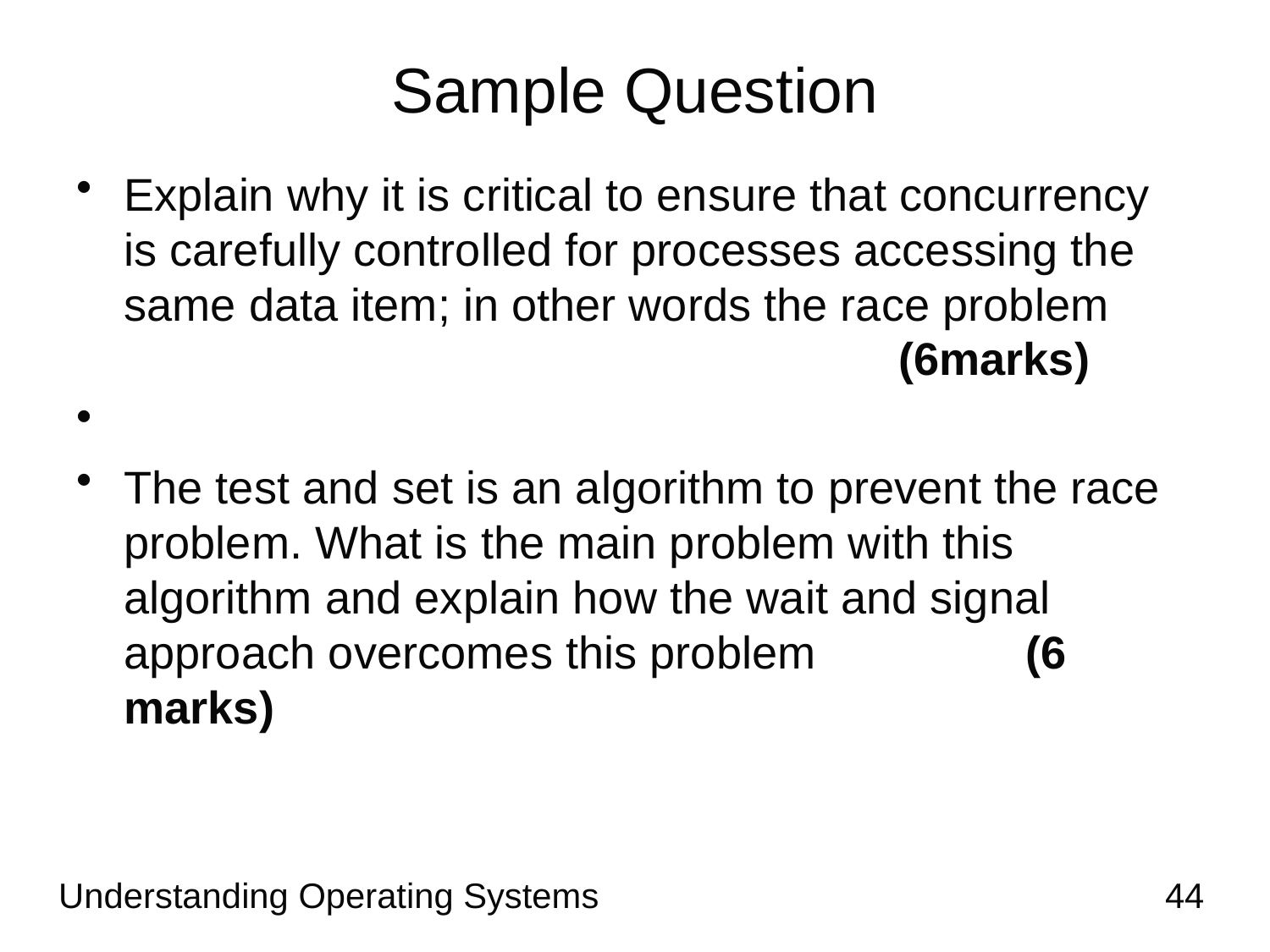

# Sample Question
Explain why it is critical to ensure that concurrency is carefully controlled for processes accessing the same data item; in other words the race problem							 (6marks)

The test and set is an algorithm to prevent the race problem. What is the main problem with this algorithm and explain how the wait and signal approach overcomes this problem		 (6 marks)
Understanding Operating Systems
44